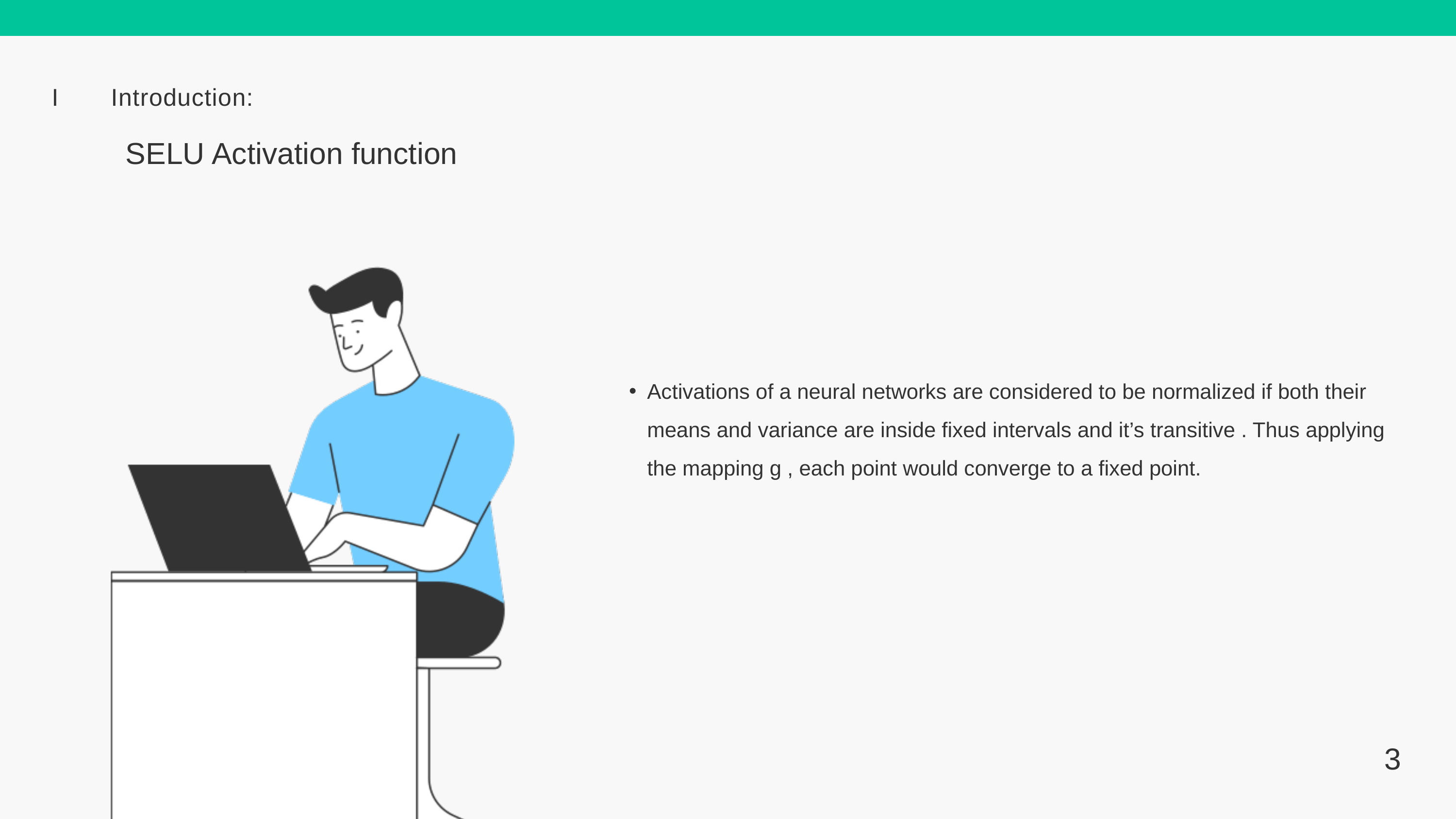

I
Introduction:
SELU Activation function

Activations of a neural networks are considered to be normalized if both their means and variance are inside fixed intervals and it’s transitive . Thus applying the mapping g , each point would converge to a fixed point.

3